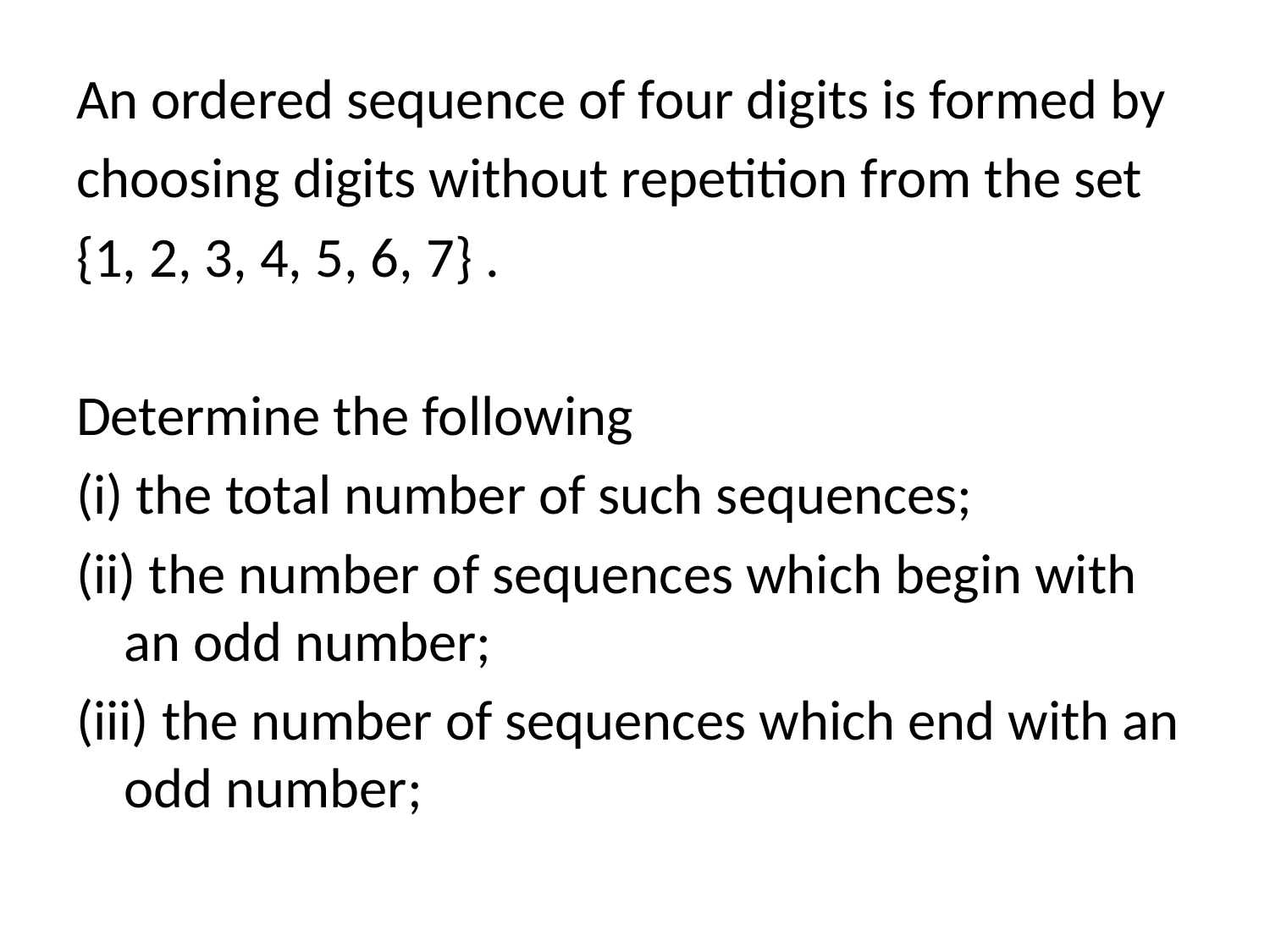

An ordered sequence of four digits is formed by
choosing digits without repetition from the set
{1, 2, 3, 4, 5, 6, 7} .

Determine the following
(i) the total number of such sequences;
(ii) the number of sequences which begin with an odd number;
(iii) the number of sequences which end with an odd number;